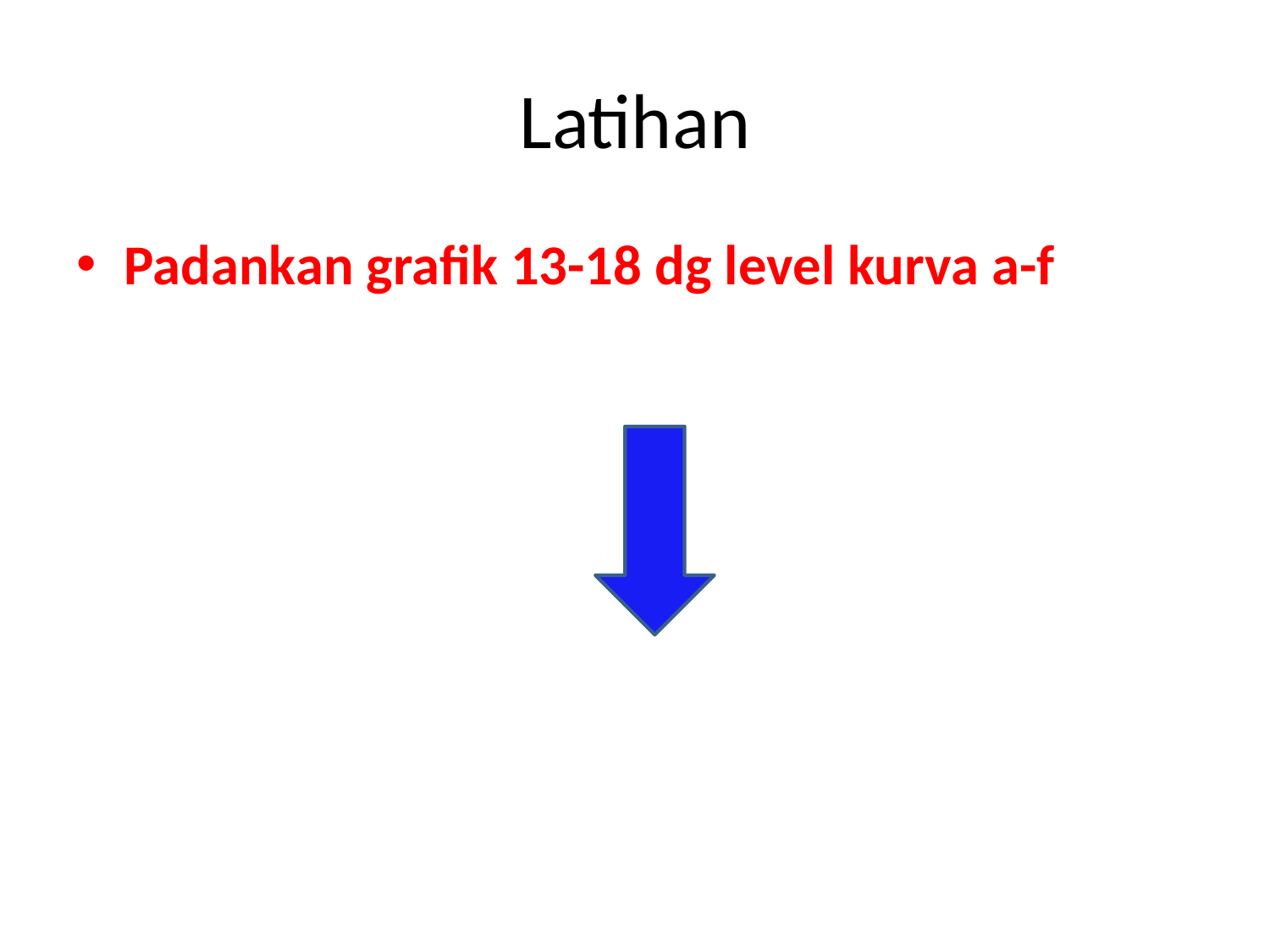

# Latihan
Padankan grafik 13-18 dg level kurva a-f